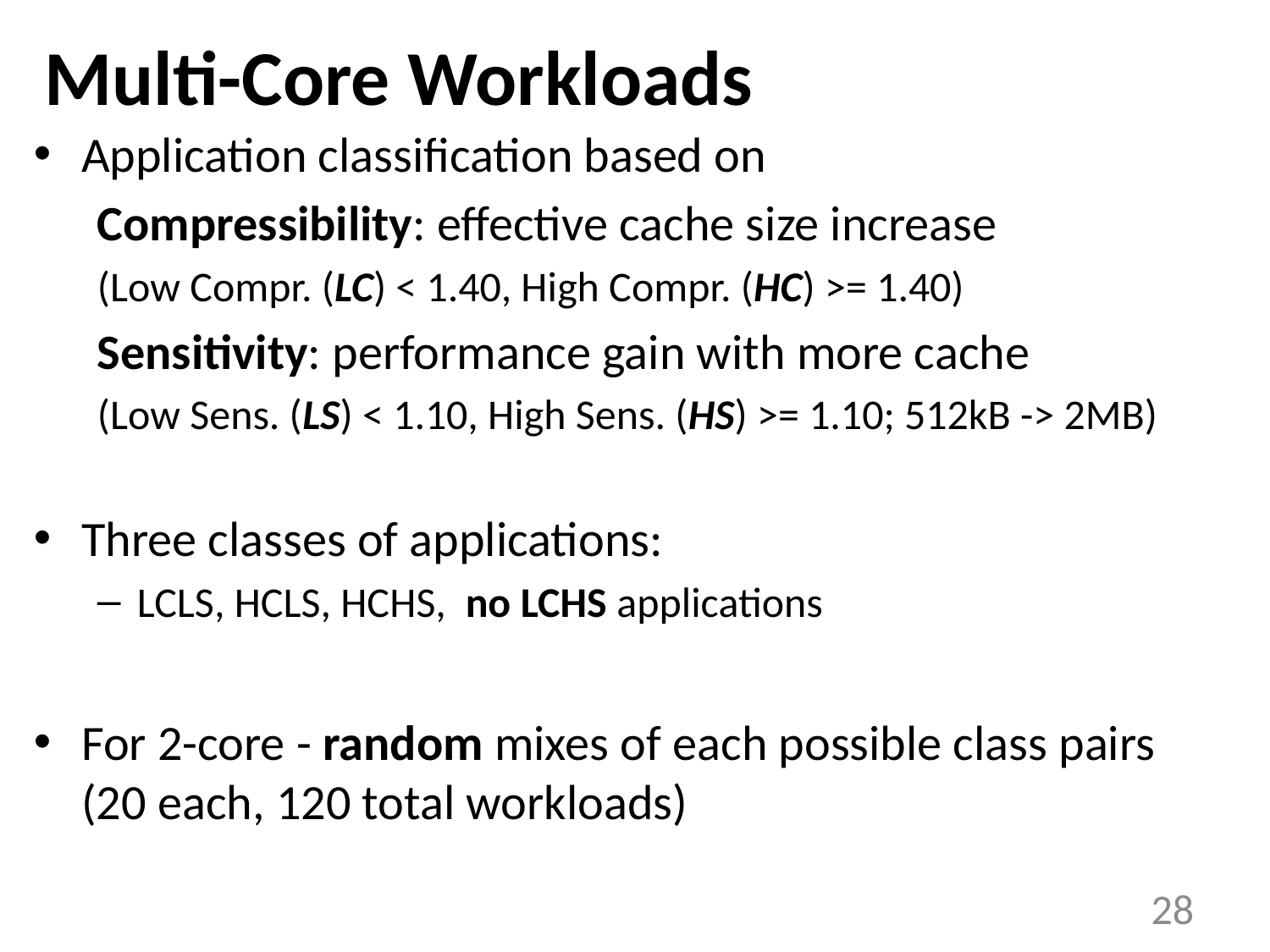

# Multi-Core Workloads
Application classification based on
Compressibility: effective cache size increase
(Low Compr. (LC) < 1.40, High Compr. (HC) >= 1.40)
Sensitivity: performance gain with more cache
(Low Sens. (LS) < 1.10, High Sens. (HS) >= 1.10; 512kB -> 2MB)

Three classes of applications:
LCLS, HCLS, HCHS,  no LCHS applications

For 2-core - random mixes of each possible class pairs  (20 each, 120 total workloads)
28